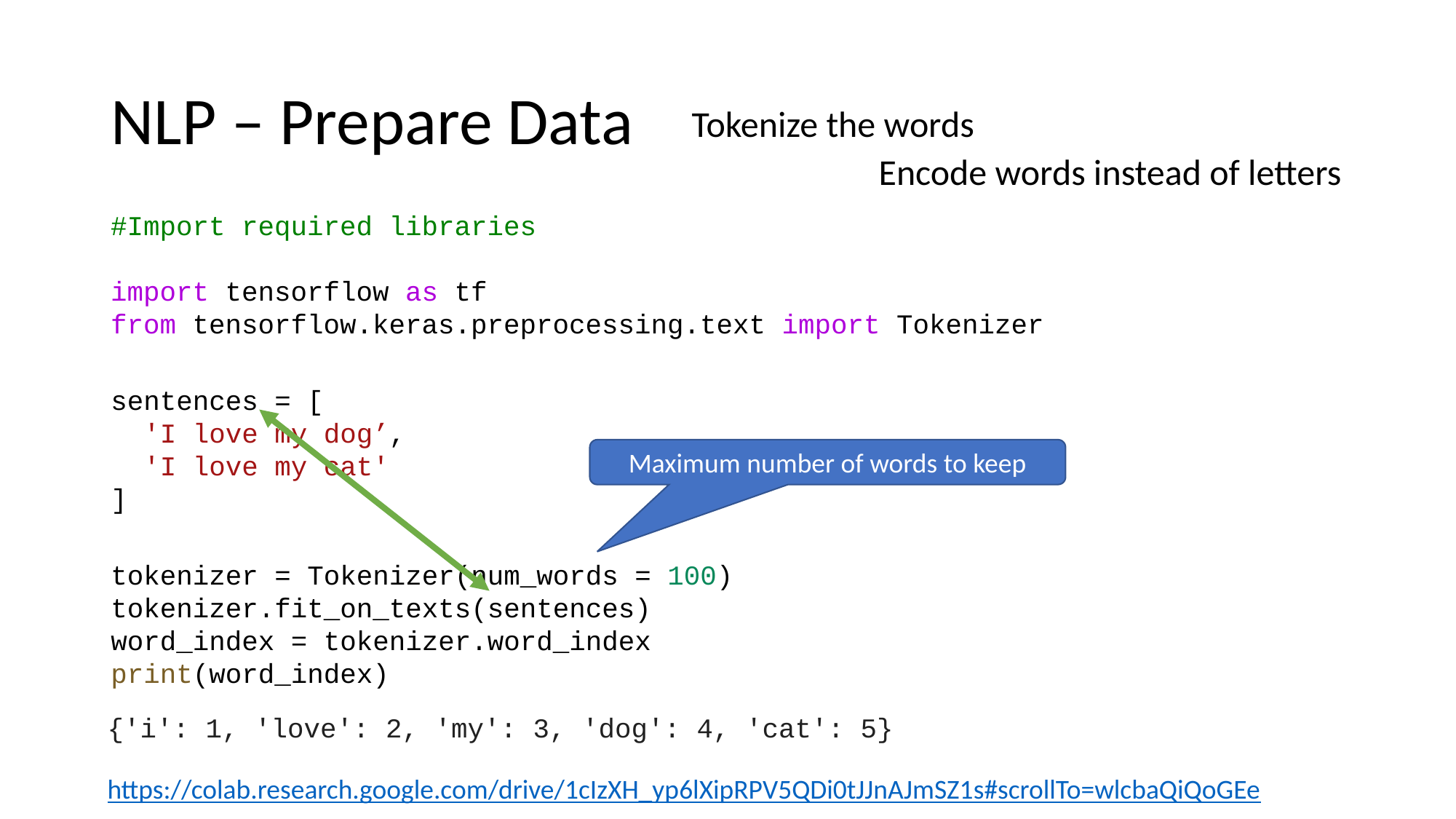

# NLP – Prepare Data
Tokenize the words
Encode words instead of letters
#Import required libraries
import tensorflow as tf
from tensorflow.keras.preprocessing.text import Tokenizer
sentences = [
  'I love my dog’,
  'I love my cat'
]
Maximum number of words to keep
tokenizer = Tokenizer(num_words = 100)
tokenizer.fit_on_texts(sentences)
word_index = tokenizer.word_index
print(word_index)
{'i': 1, 'love': 2, 'my': 3, 'dog': 4, 'cat': 5}
https://colab.research.google.com/drive/1cIzXH_yp6lXipRPV5QDi0tJJnAJmSZ1s#scrollTo=wlcbaQiQoGEe